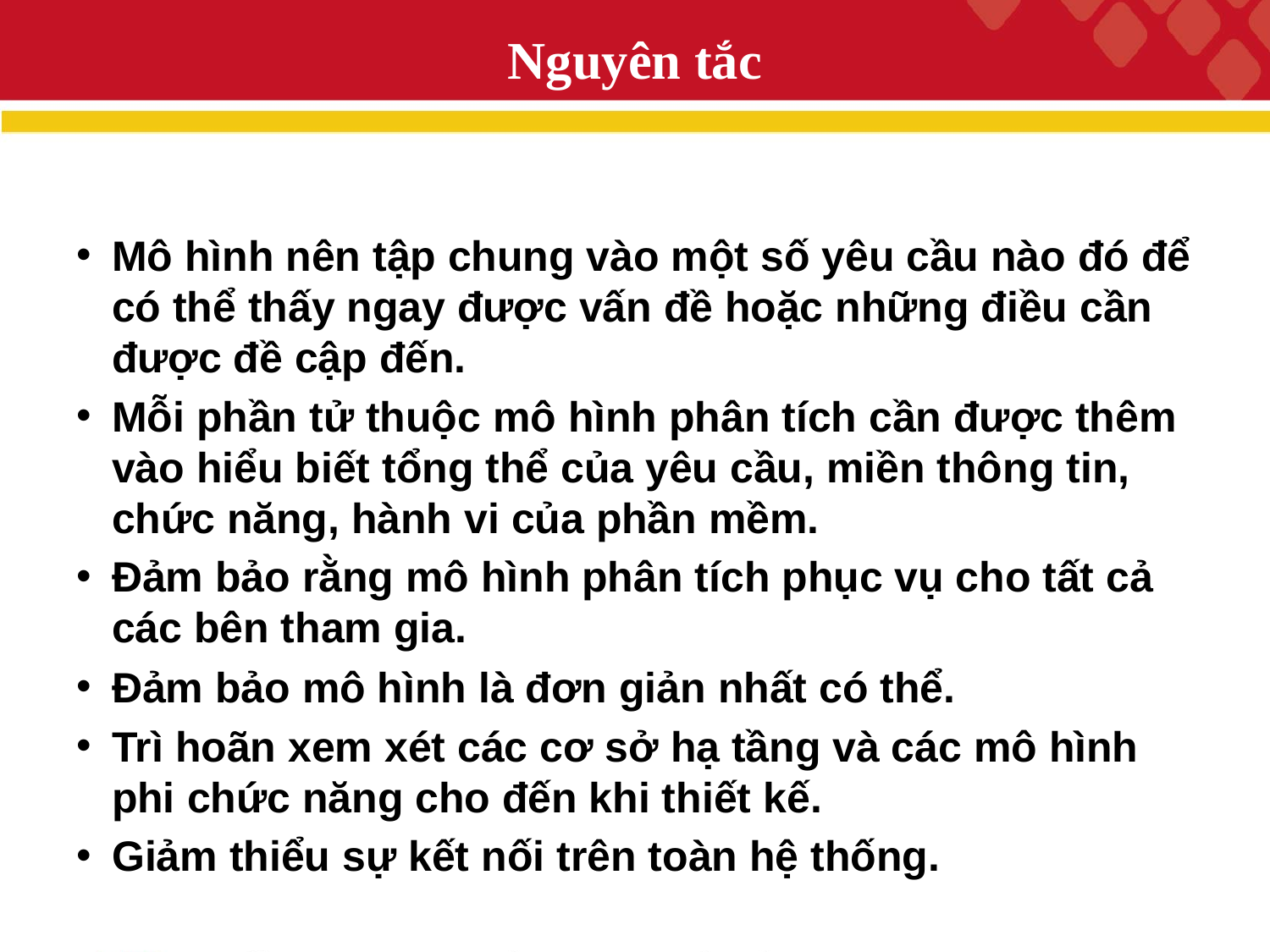

# Nguyên tắc
Mô hình nên tập chung vào một số yêu cầu nào đó để có thể thấy ngay được vấn đề hoặc những điều cần được đề cập đến.
Mỗi phần tử thuộc mô hình phân tích cần được thêm vào hiểu biết tổng thể của yêu cầu, miền thông tin, chức năng, hành vi của phần mềm.
Đảm bảo rằng mô hình phân tích phục vụ cho tất cả các bên tham gia.
Đảm bảo mô hình là đơn giản nhất có thể.
Trì hoãn xem xét các cơ sở hạ tầng và các mô hình phi chức năng cho đến khi thiết kế.
Giảm thiểu sự kết nối trên toàn hệ thống.